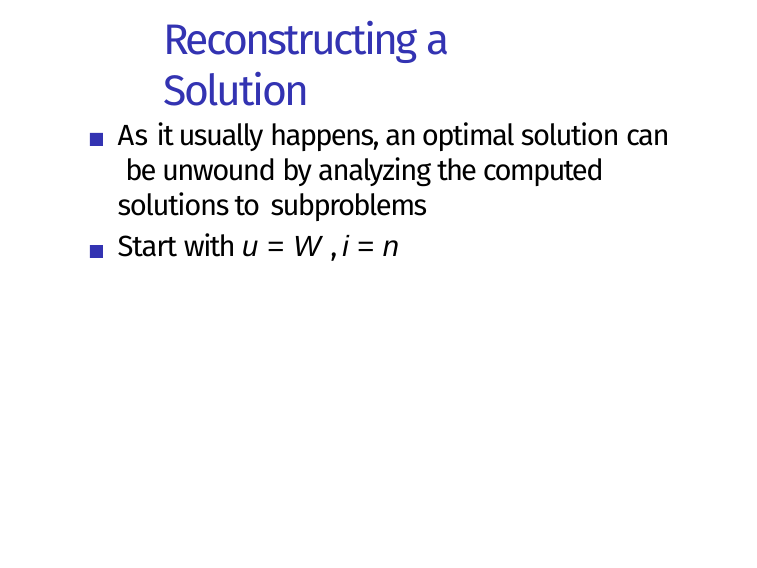

# Reconstructing a Solution
As it usually happens, an optimal solution can  be unwound by analyzing the computed  solutions to subproblems
Start with u = W , i = n